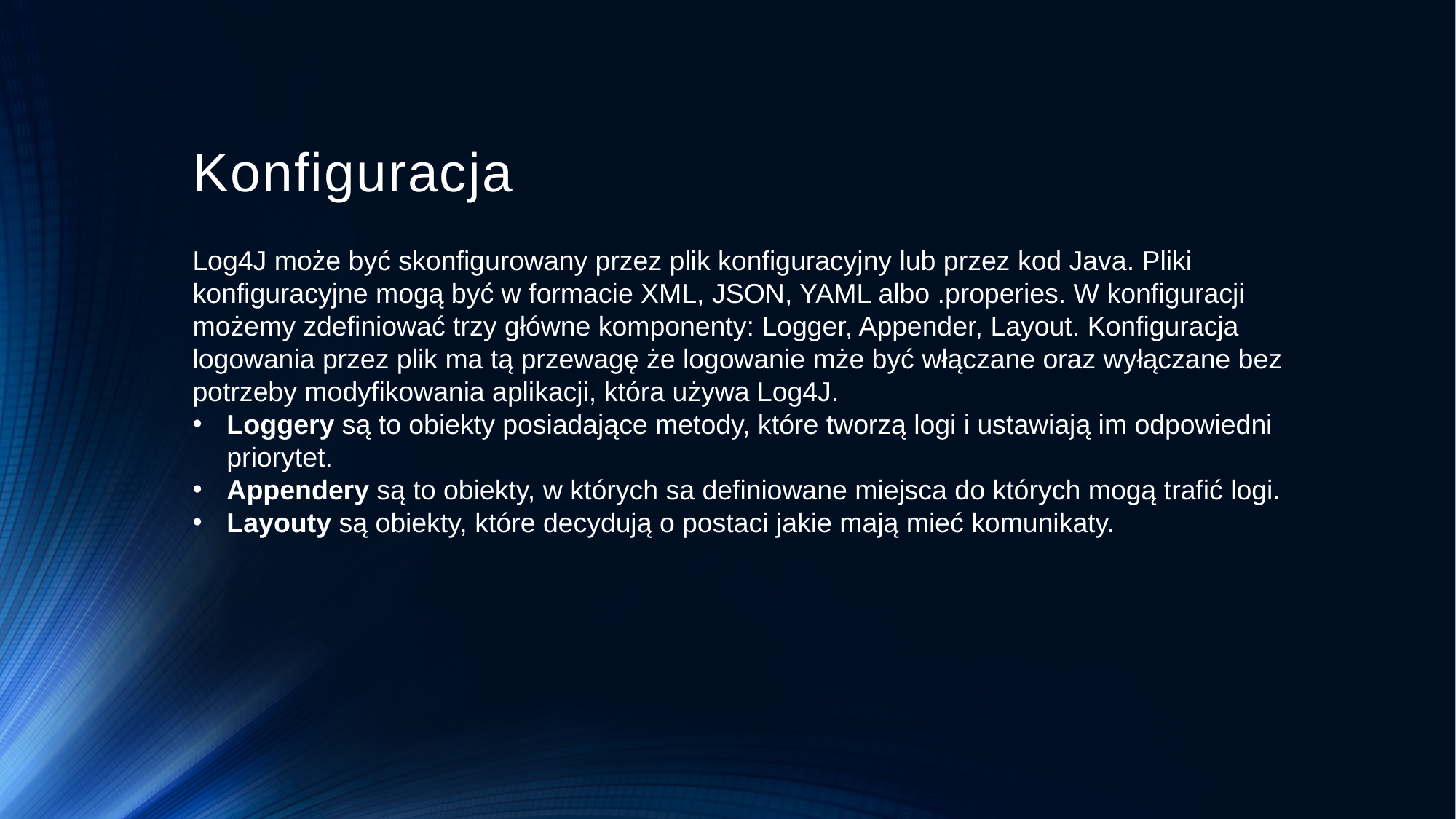

# Konfiguracja
Log4J może być skonfigurowany przez plik konfiguracyjny lub przez kod Java. Pliki konfiguracyjne mogą być w formacie XML, JSON, YAML albo .properies. W konfiguracji możemy zdefiniować trzy główne komponenty: Logger, Appender, Layout. Konfiguracja logowania przez plik ma tą przewagę że logowanie mże być włączane oraz wyłączane bez potrzeby modyfikowania aplikacji, która używa Log4J.
Loggery są to obiekty posiadające metody, które tworzą logi i ustawiają im odpowiedni priorytet.
Appendery są to obiekty, w których sa definiowane miejsca do których mogą trafić logi.
Layouty są obiekty, które decydują o postaci jakie mają mieć komunikaty.